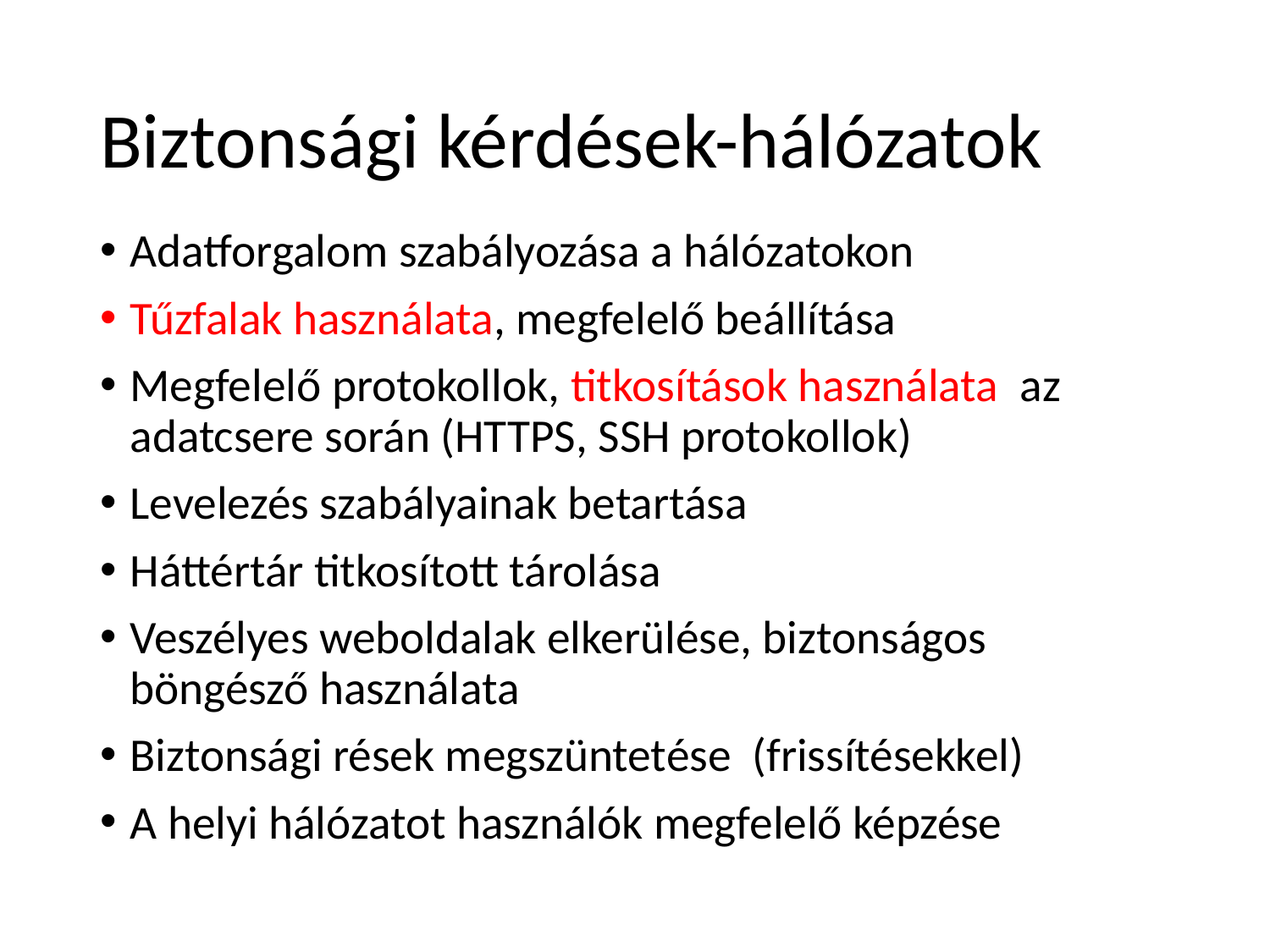

# Biztonsági kérdések-hálózatok
Adatforgalom szabályozása a hálózatokon
Tűzfalak használata, megfelelő beállítása
Megfelelő protokollok, titkosítások használata  az adatcsere során (HTTPS, SSH protokollok)
Levelezés szabályainak betartása
Háttértár titkosított tárolása
Veszélyes weboldalak elkerülése, biztonságos böngésző használata
Biztonsági rések megszüntetése  (frissítésekkel)
A helyi hálózatot használók megfelelő képzése